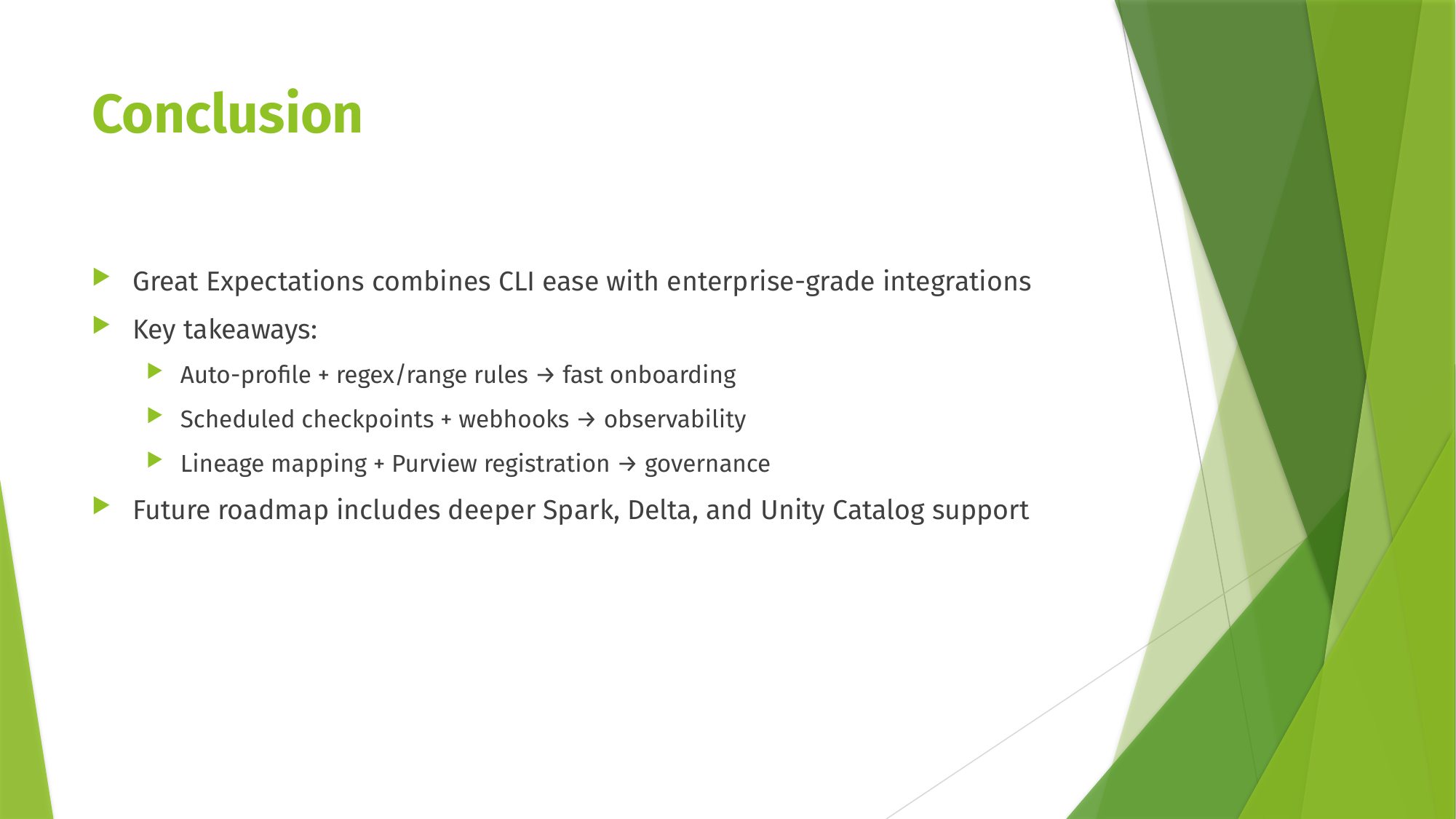

# Conclusion
Great Expectations combines CLI ease with enterprise-grade integrations
Key takeaways:
Auto-profile + regex/range rules → fast onboarding
Scheduled checkpoints + webhooks → observability
Lineage mapping + Purview registration → governance
Future roadmap includes deeper Spark, Delta, and Unity Catalog support